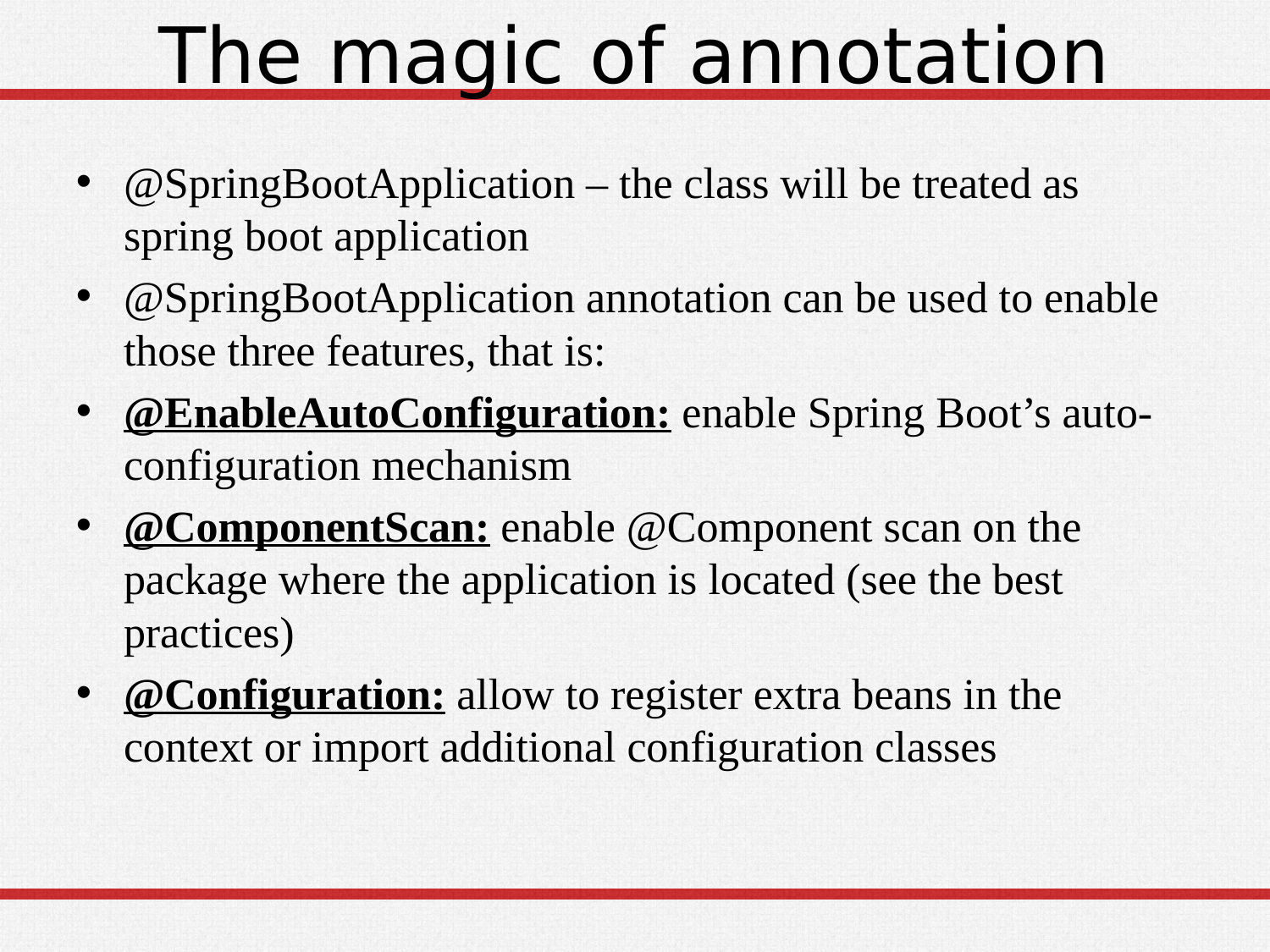

# The magic of annotation
@SpringBootApplication – the class will be treated as spring boot application
@SpringBootApplication annotation can be used to enable those three features, that is:
@EnableAutoConfiguration: enable Spring Boot’s auto-configuration mechanism
@ComponentScan: enable @Component scan on the package where the application is located (see the best practices)
@Configuration: allow to register extra beans in the context or import additional configuration classes
18